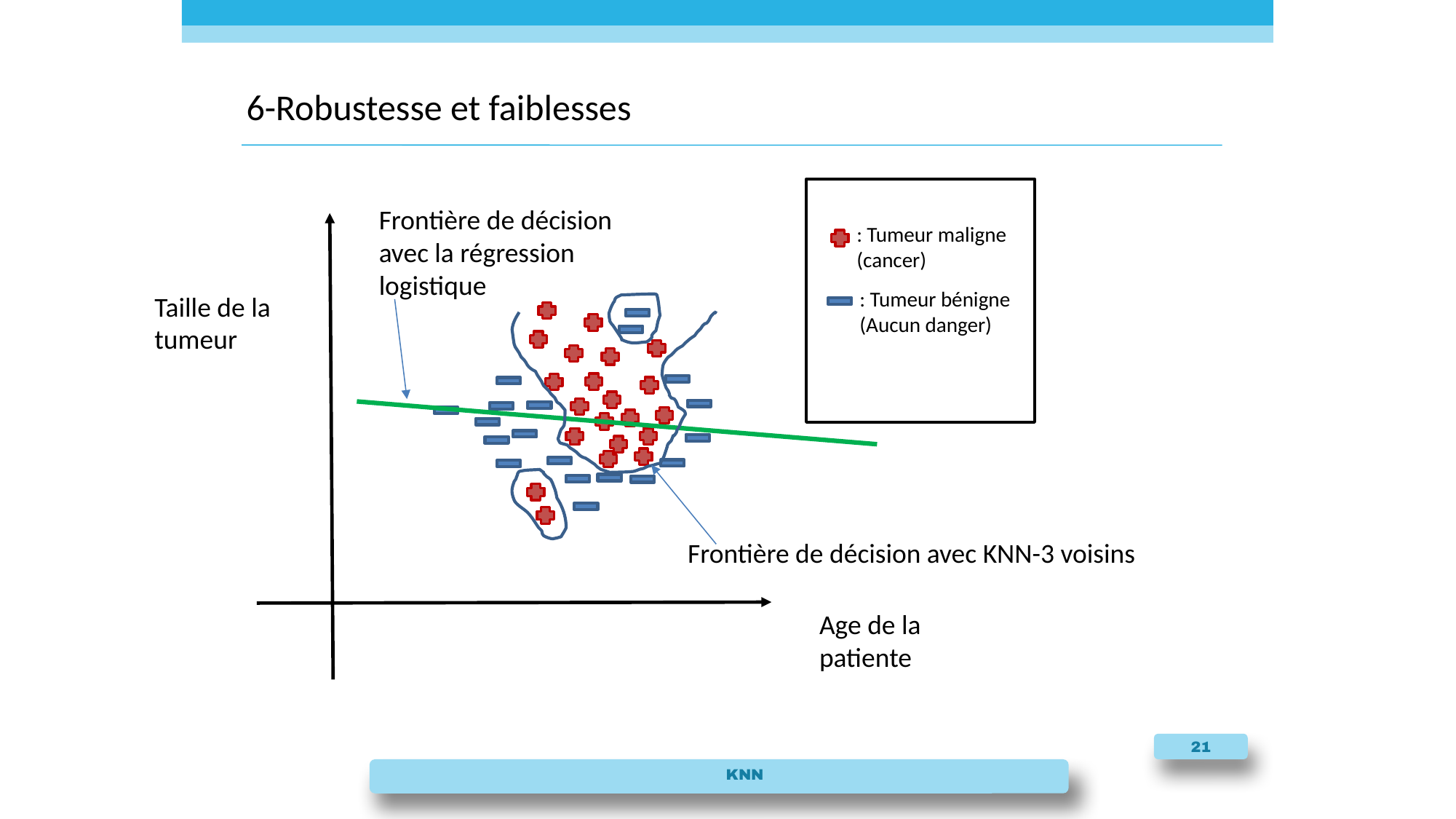

# 6-Robustesse et faiblesses

Frontière de décision avec la régression logistique

: Tumeur maligne (cancer)

: Tumeur bénigne (Aucun danger)
Taille de la tumeur

Frontière de décision avec KNN-3 voisins
Age de la  patiente
21

KNN